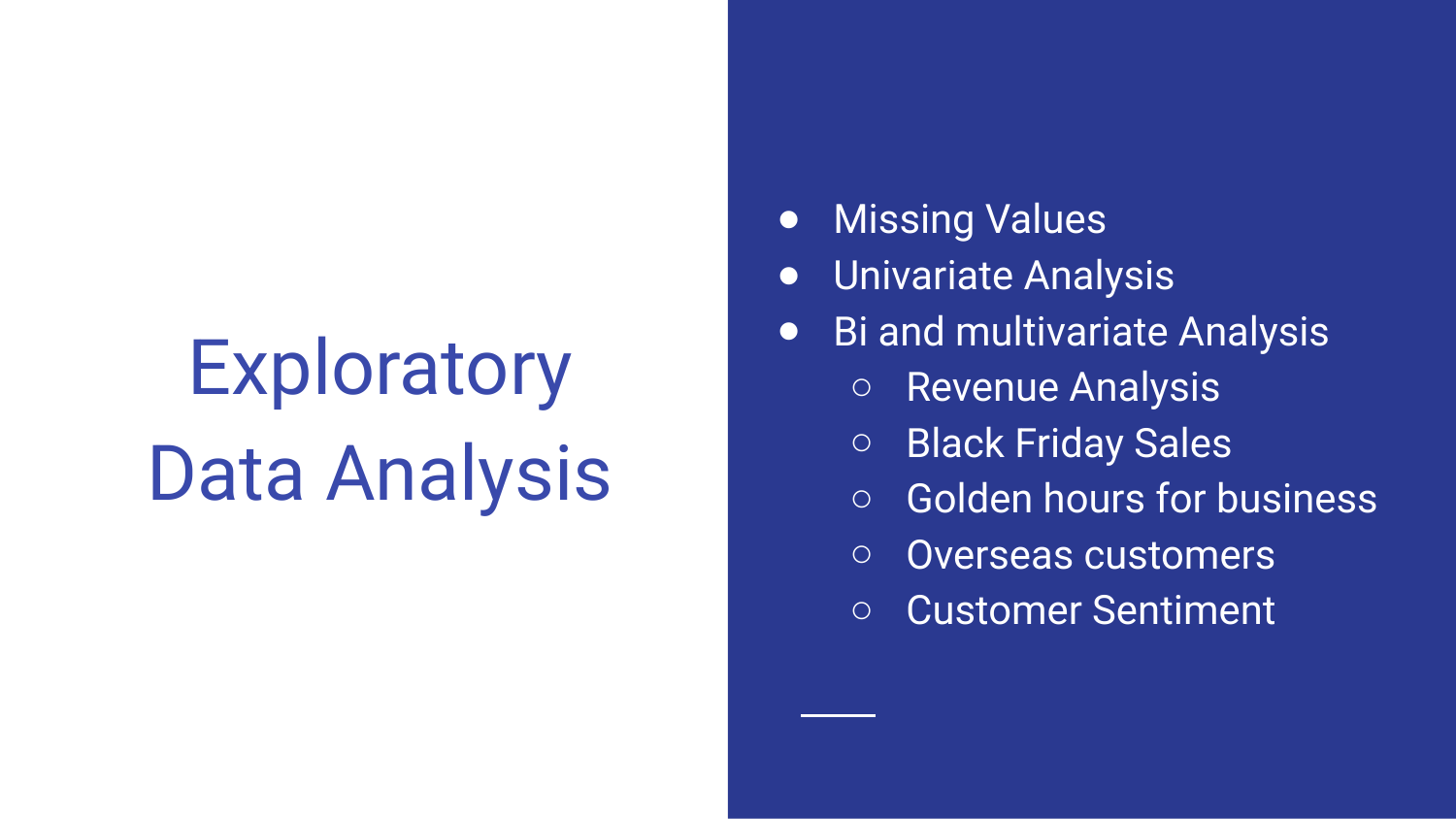

Missing Values
Univariate Analysis
Bi and multivariate Analysis
Revenue Analysis
Black Friday Sales
Golden hours for business
Overseas customers
Customer Sentiment
# Exploratory Data Analysis